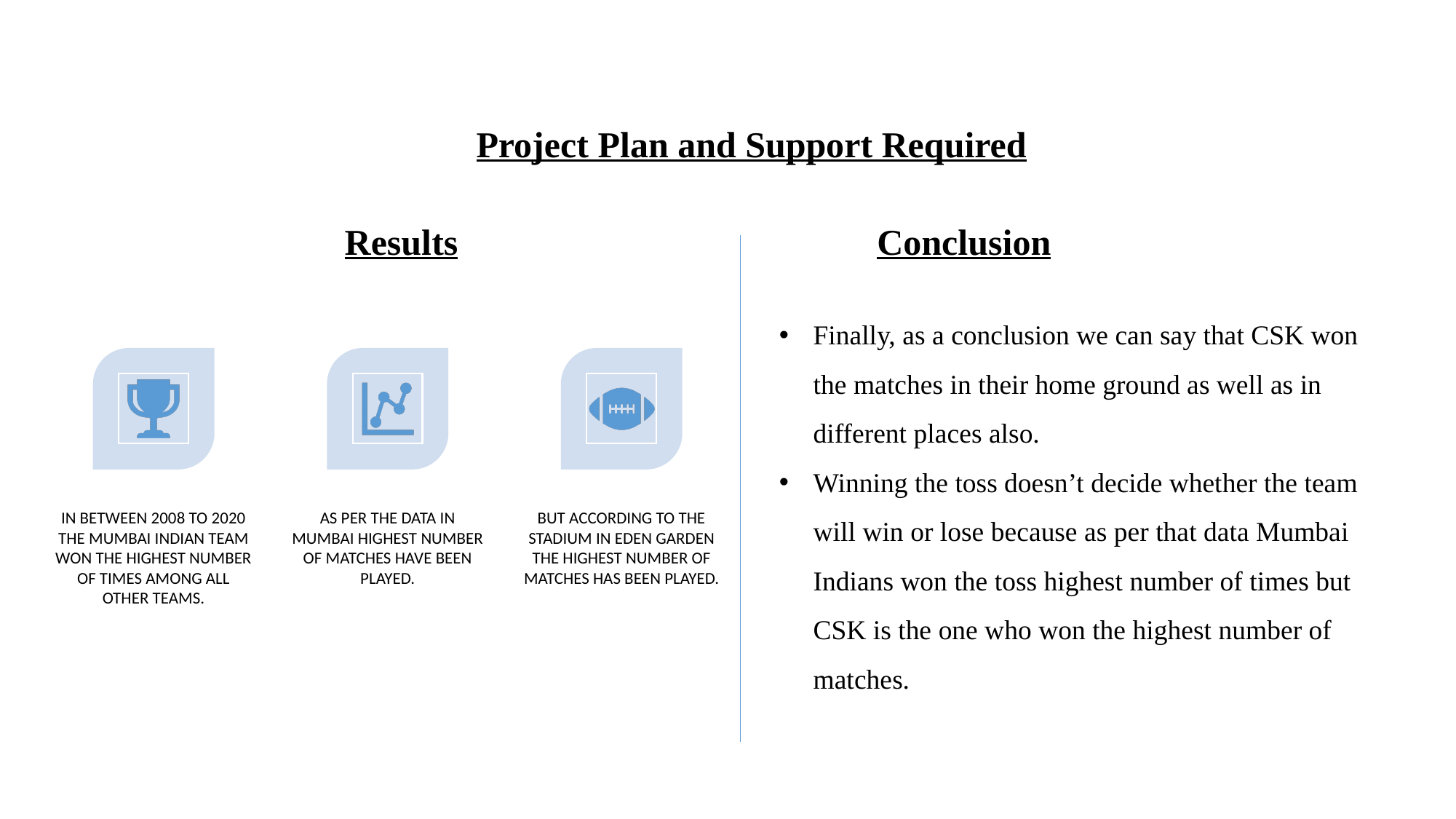

Project Plan and Support Required
Results
Conclusion
In between 2008 to 2020 the Mumbai Indian team won the highest number of times among all other teams.
As per the data in Mumbai highest number of matches have been played.
But according to the stadium in Eden garden the highest number of matches has been played.
Finally, as a conclusion we can say that CSK won the matches in their home ground as well as in different places also.
Winning the toss doesn’t decide whether the team will win or lose because as per that data Mumbai Indians won the toss highest number of times but CSK is the one who won the highest number of matches.